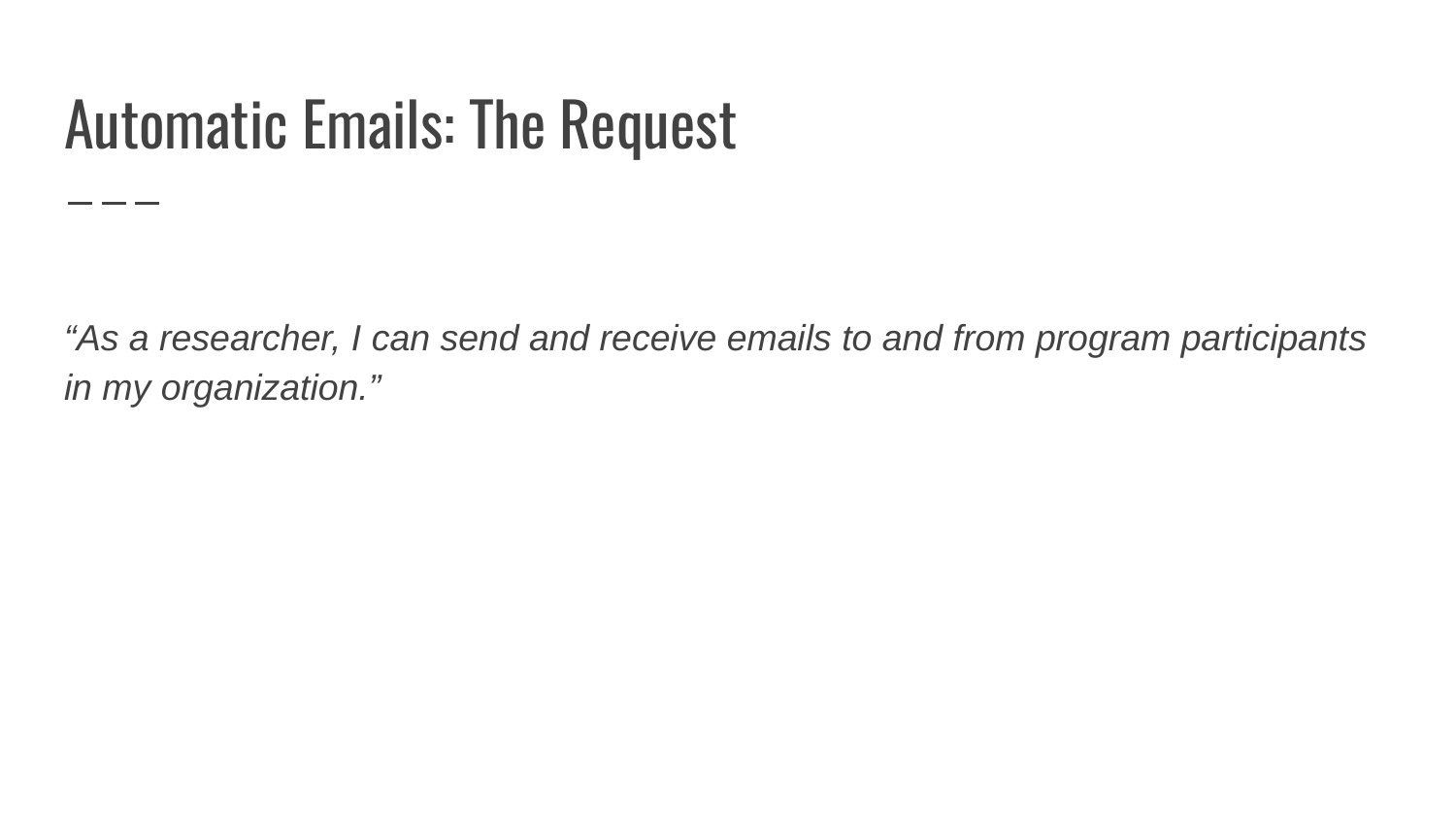

# Automatic Emails: The Request

“As a researcher, I can send and receive emails to and from program participants in my organization.”